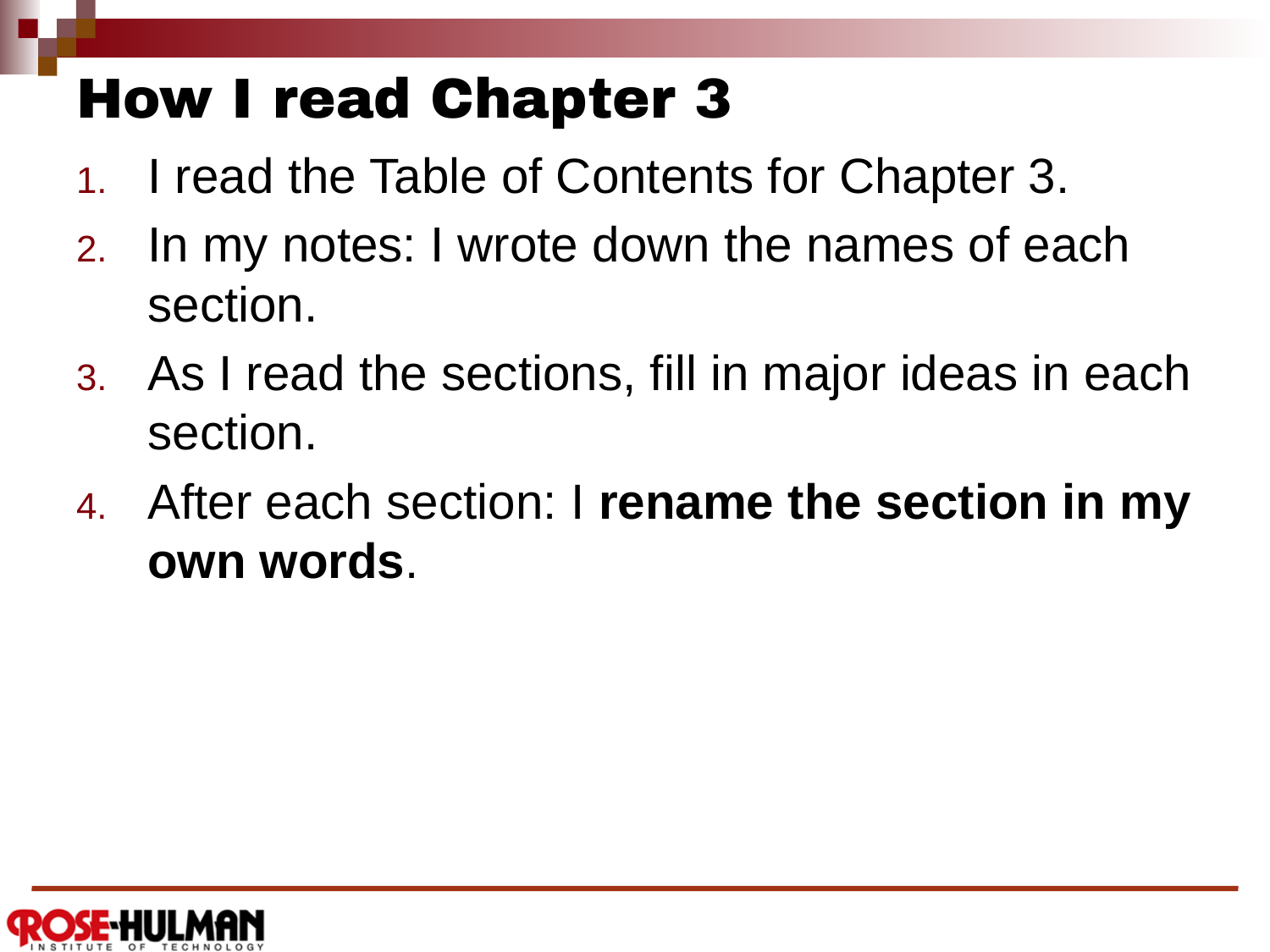

# How I read Chapter 3
I read the Table of Contents for Chapter 3.
In my notes: I wrote down the names of each section.
As I read the sections, fill in major ideas in each section.
After each section: I rename the section in my own words.